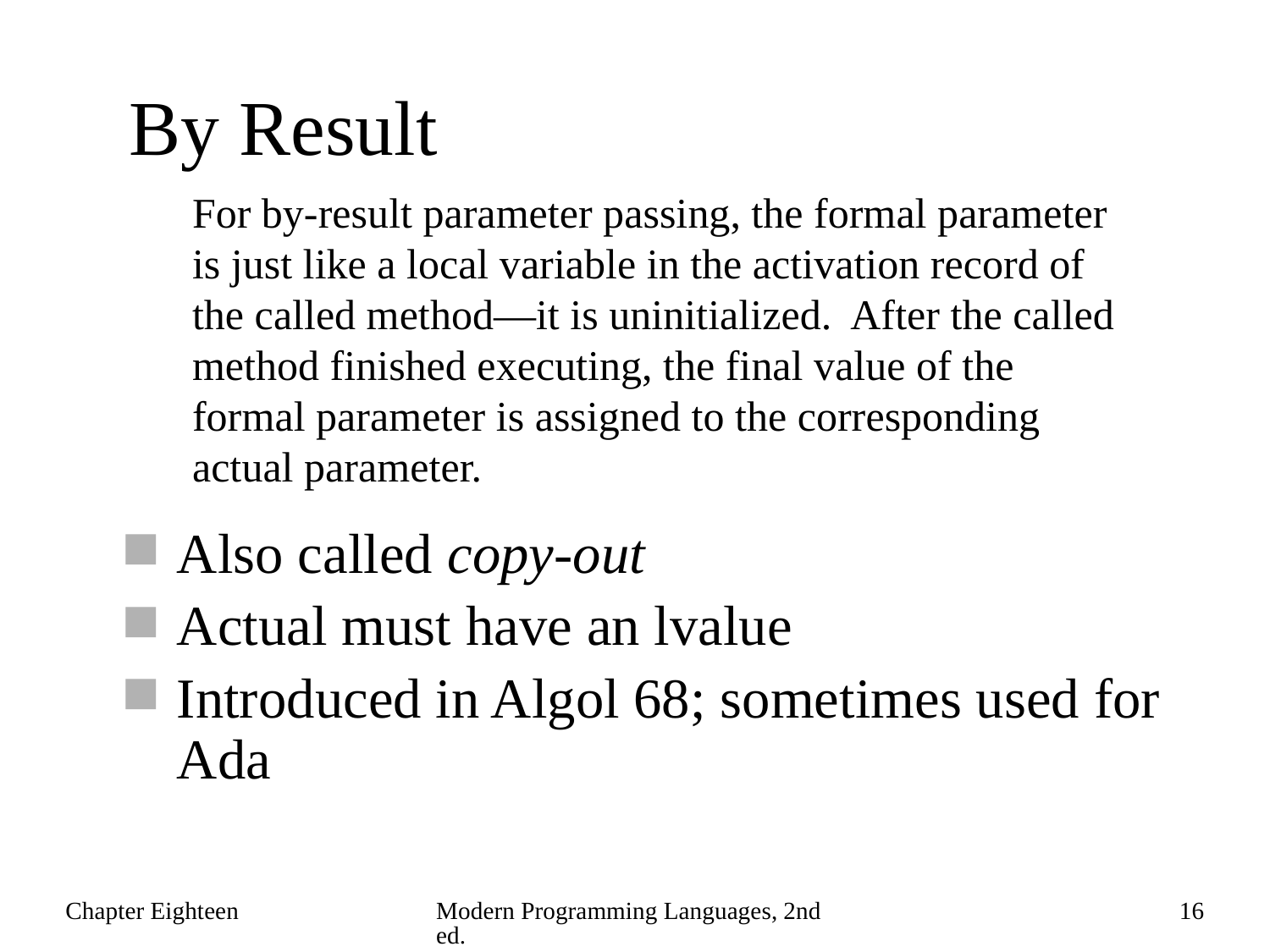

# By Result
For by-result parameter passing, the formal parameter is just like a local variable in the activation record of the called method—it is uninitialized.  After the called method finished executing, the final value of the formal parameter is assigned to the corresponding actual parameter.
Also called copy-out
Actual must have an lvalue
Introduced in Algol 68; sometimes used for Ada
Chapter Eighteen
Modern Programming Languages, 2nd ed.
16